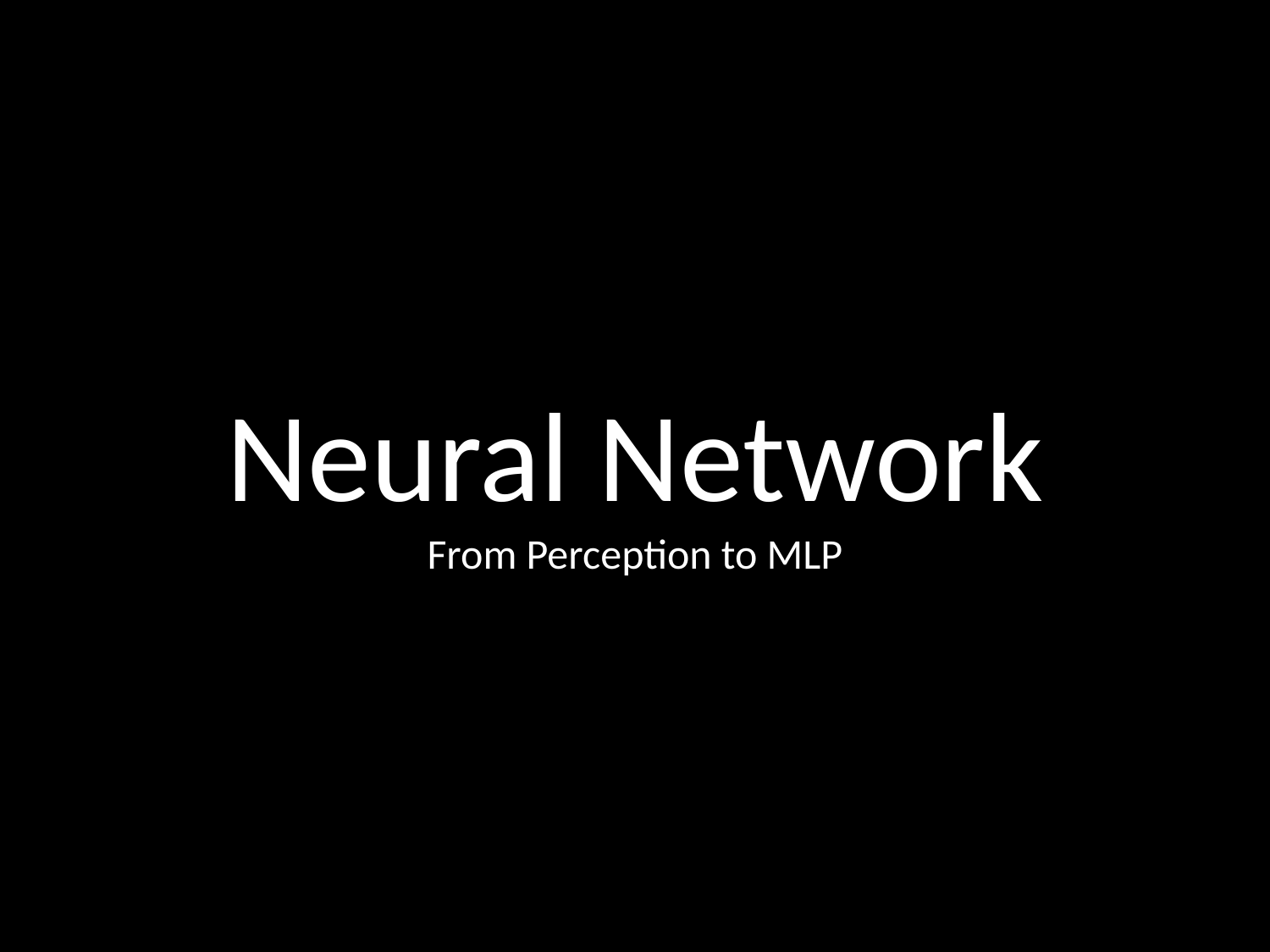

Neural Network
From Perception to MLP
#